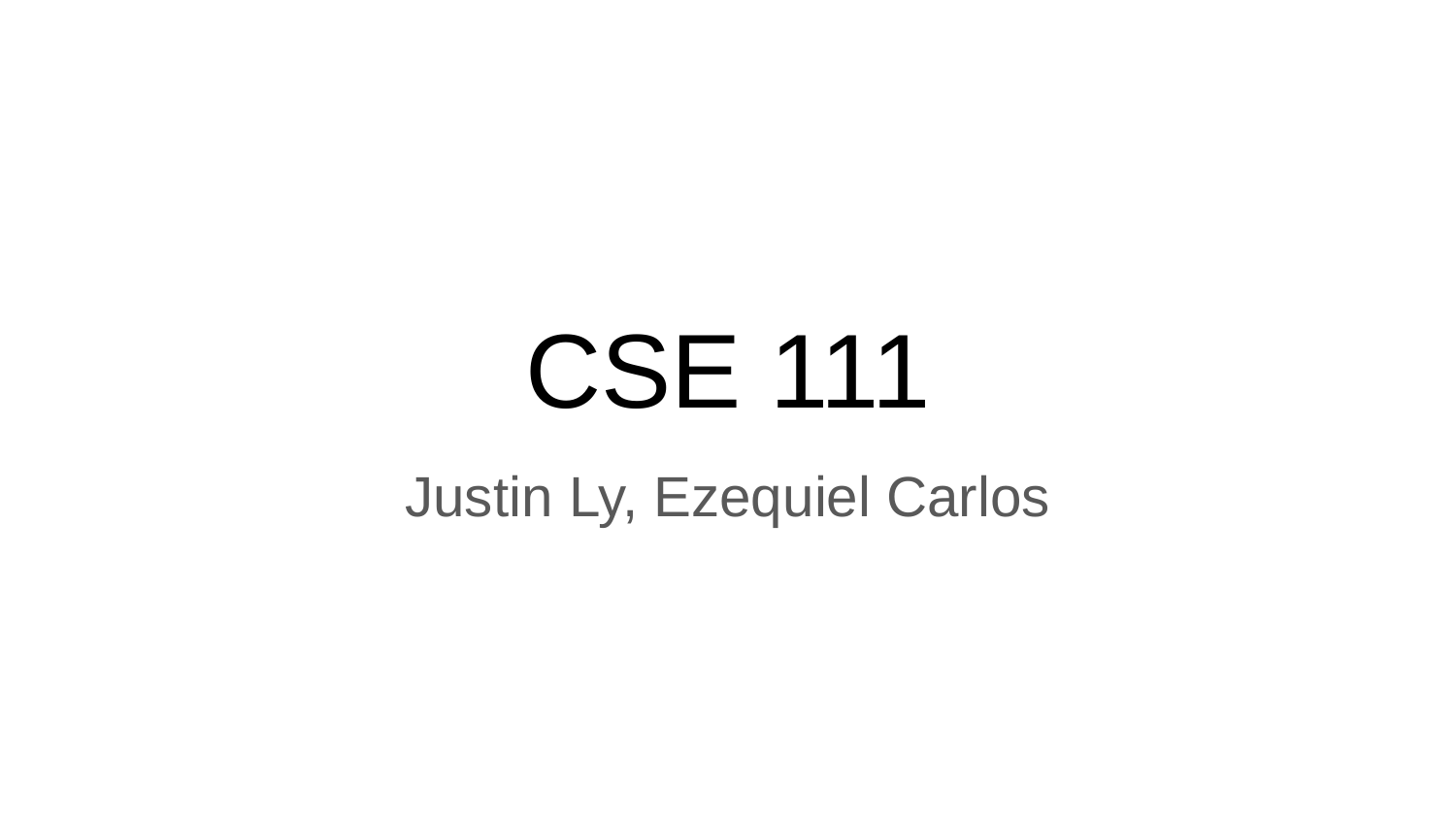

# CSE 111
Justin Ly, Ezequiel Carlos